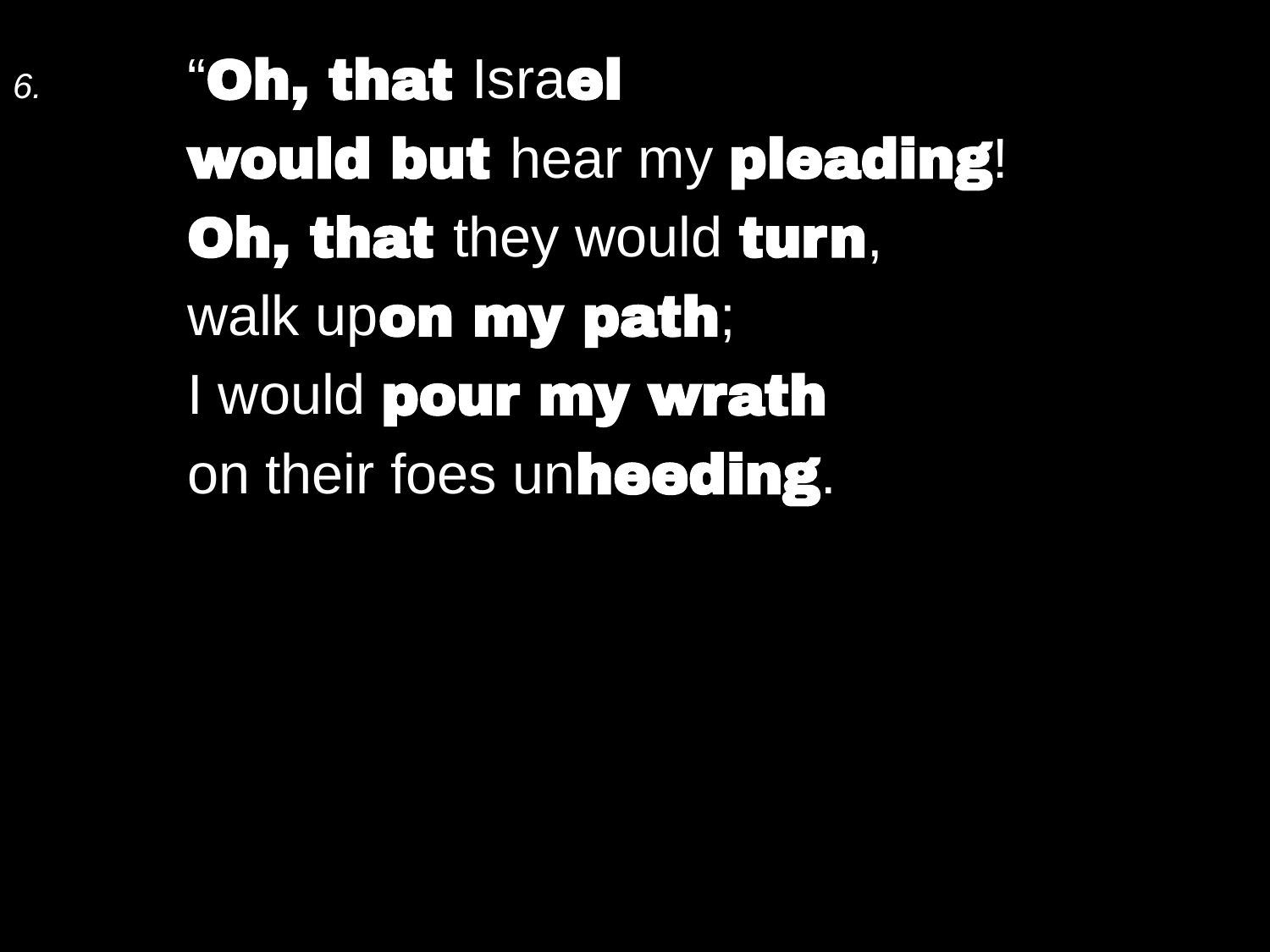

6.	“Oh, that Israel
	would but hear my pleading!
	Oh, that they would turn,
	walk upon my path;
	I would pour my wrath
	on their foes unheeding.